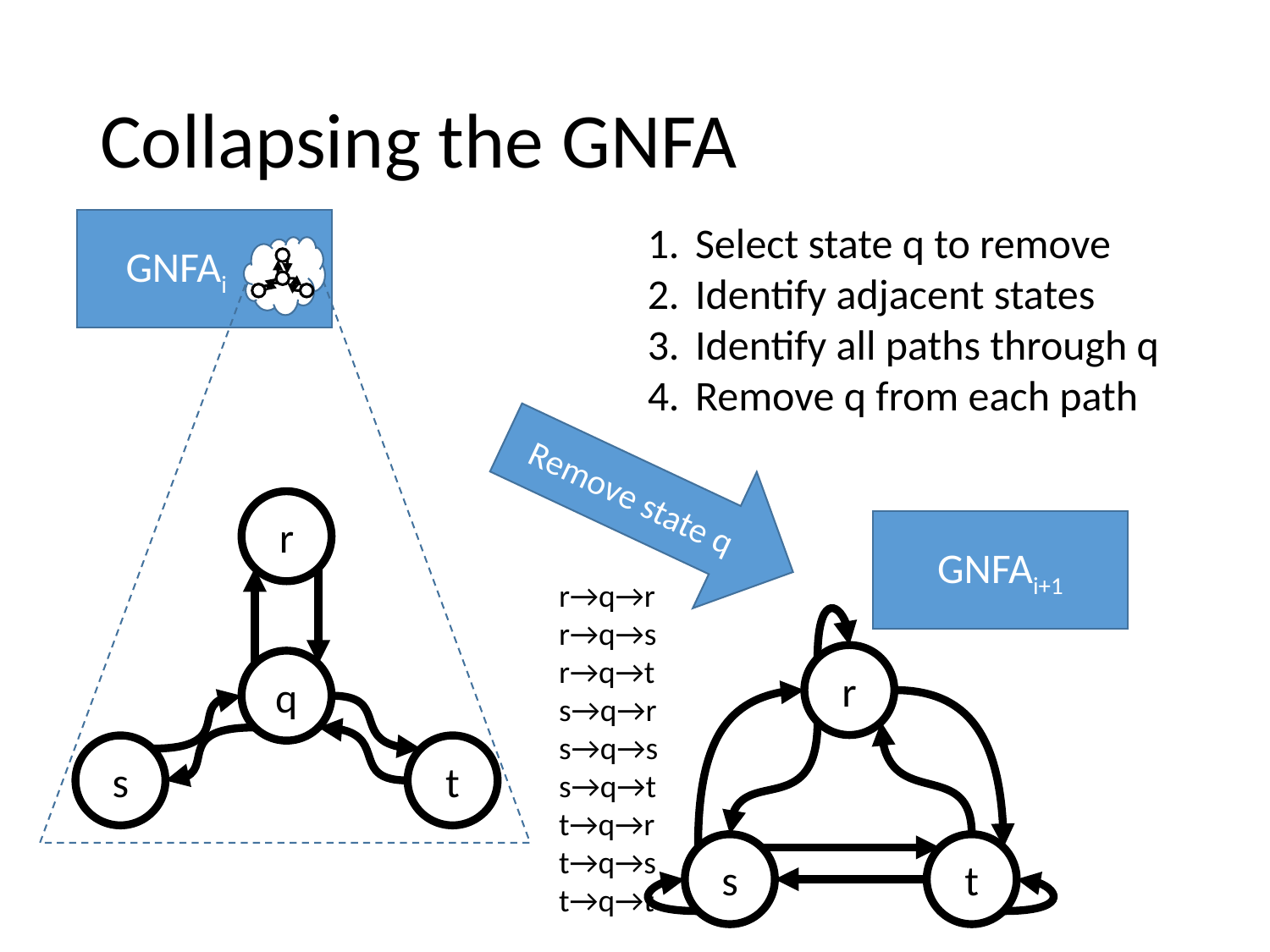

# Collapsing the GNFA
GNFAi    q
Select state q to remove
Identify adjacent states
Identify all paths through q
Remove q from each path

Remove state q
r
q
s
t
GNFAi+1
r→q→r
r→q→s
r→q→t
s→q→r
s→q→s
s→q→t
t→q→r
t→q→s
t→q→t
r
s
t